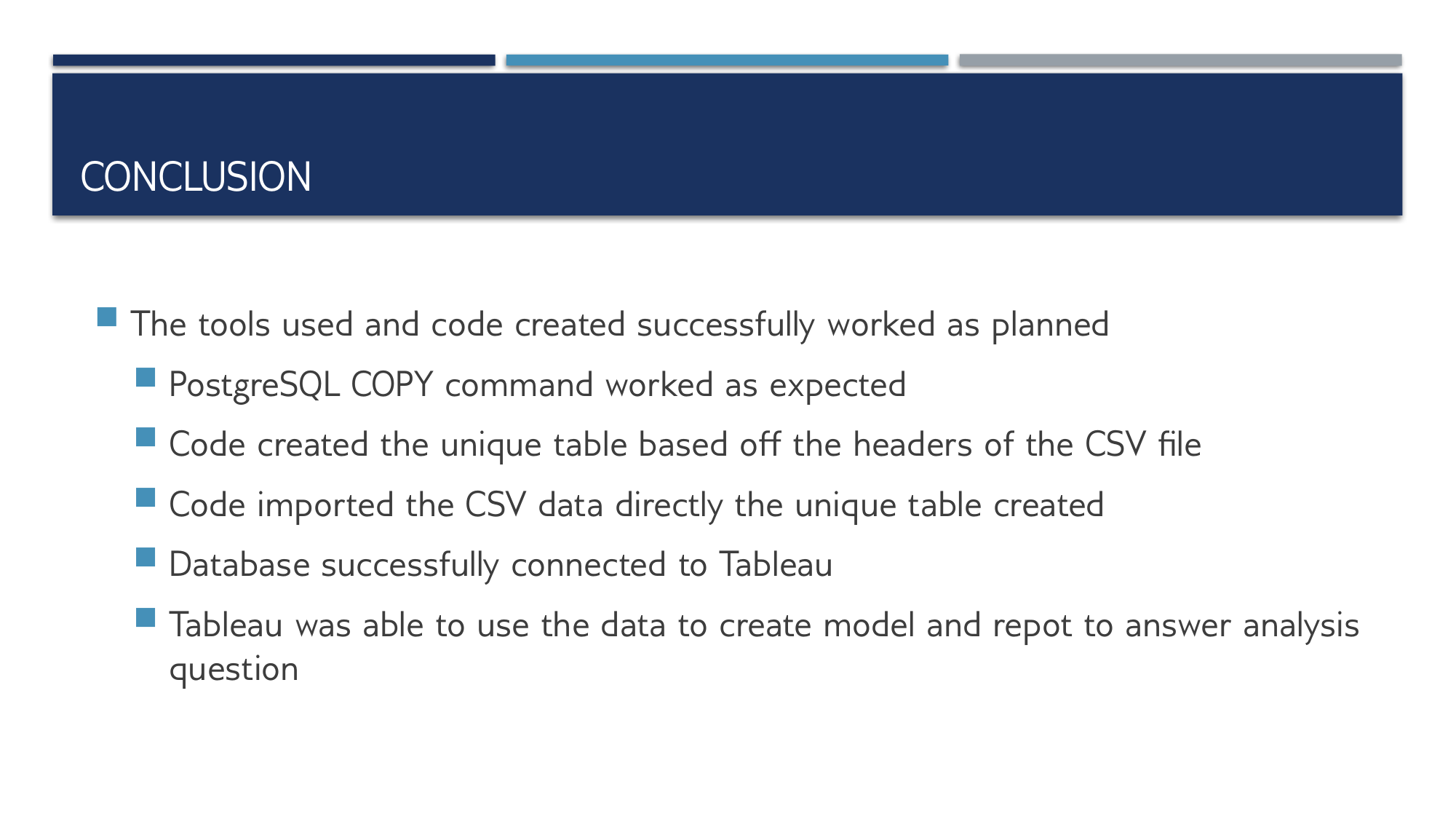

# Conclusion
The tools used and code created successfully worked as planned
PostgreSQL COPY command worked as expected
Code created the unique table based off the headers of the CSV file
Code imported the CSV data directly the unique table created
Database successfully connected to Tableau
Tableau was able to use the data to create model and repot to answer analysis question